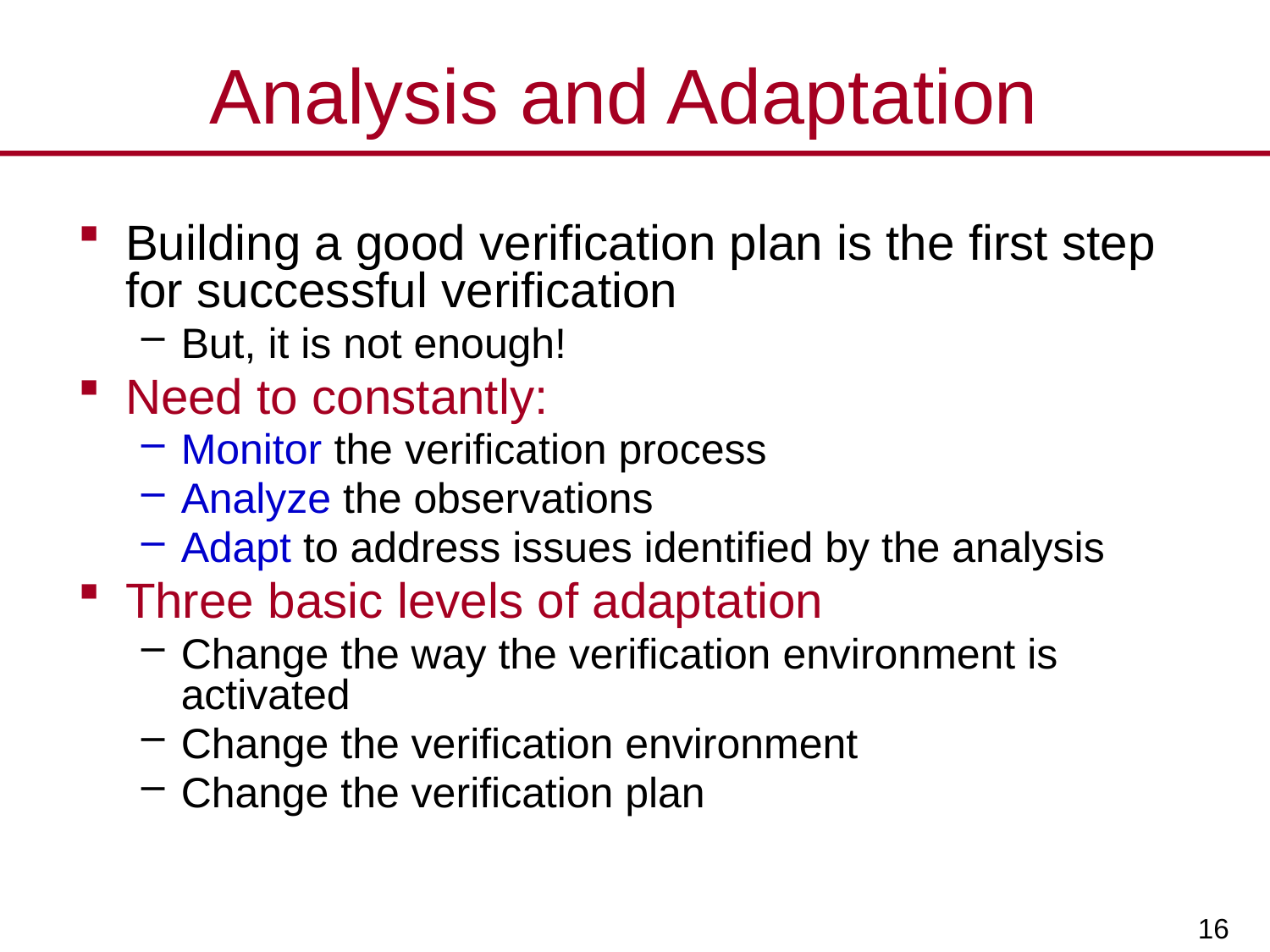

# Analysis and Adaptation
Building a good verification plan is the first step for successful verification
But, it is not enough!
Need to constantly:
Monitor the verification process
Analyze the observations
Adapt to address issues identified by the analysis
Three basic levels of adaptation
Change the way the verification environment is activated
Change the verification environment
Change the verification plan